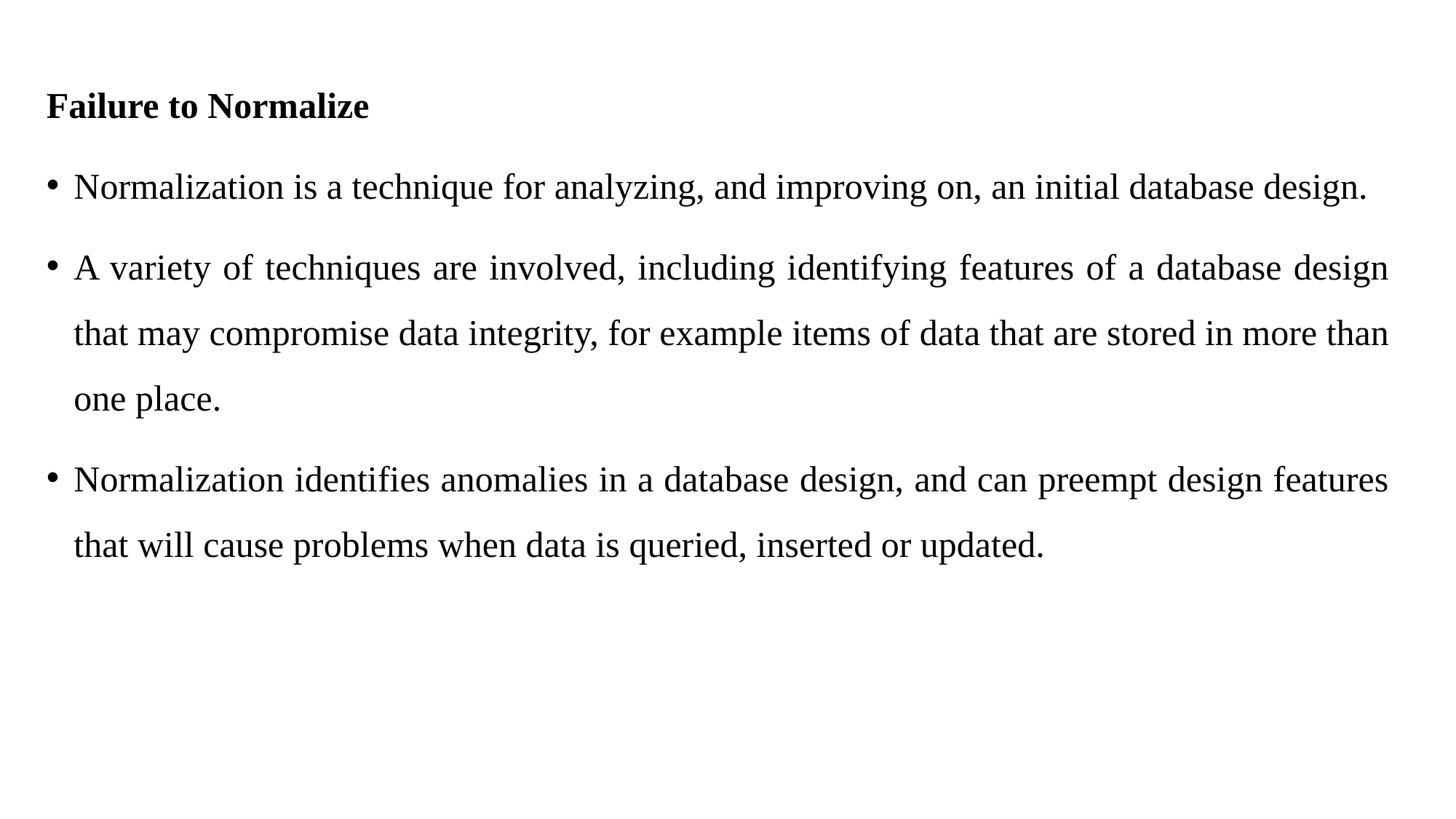

Failure to Normalize
Normalization is a technique for analyzing, and improving on, an initial database design.
A variety of techniques are involved, including identifying features of a database design that may compromise data integrity, for example items of data that are stored in more than one place.
Normalization identifies anomalies in a database design, and can preempt design features that will cause problems when data is queried, inserted or updated.